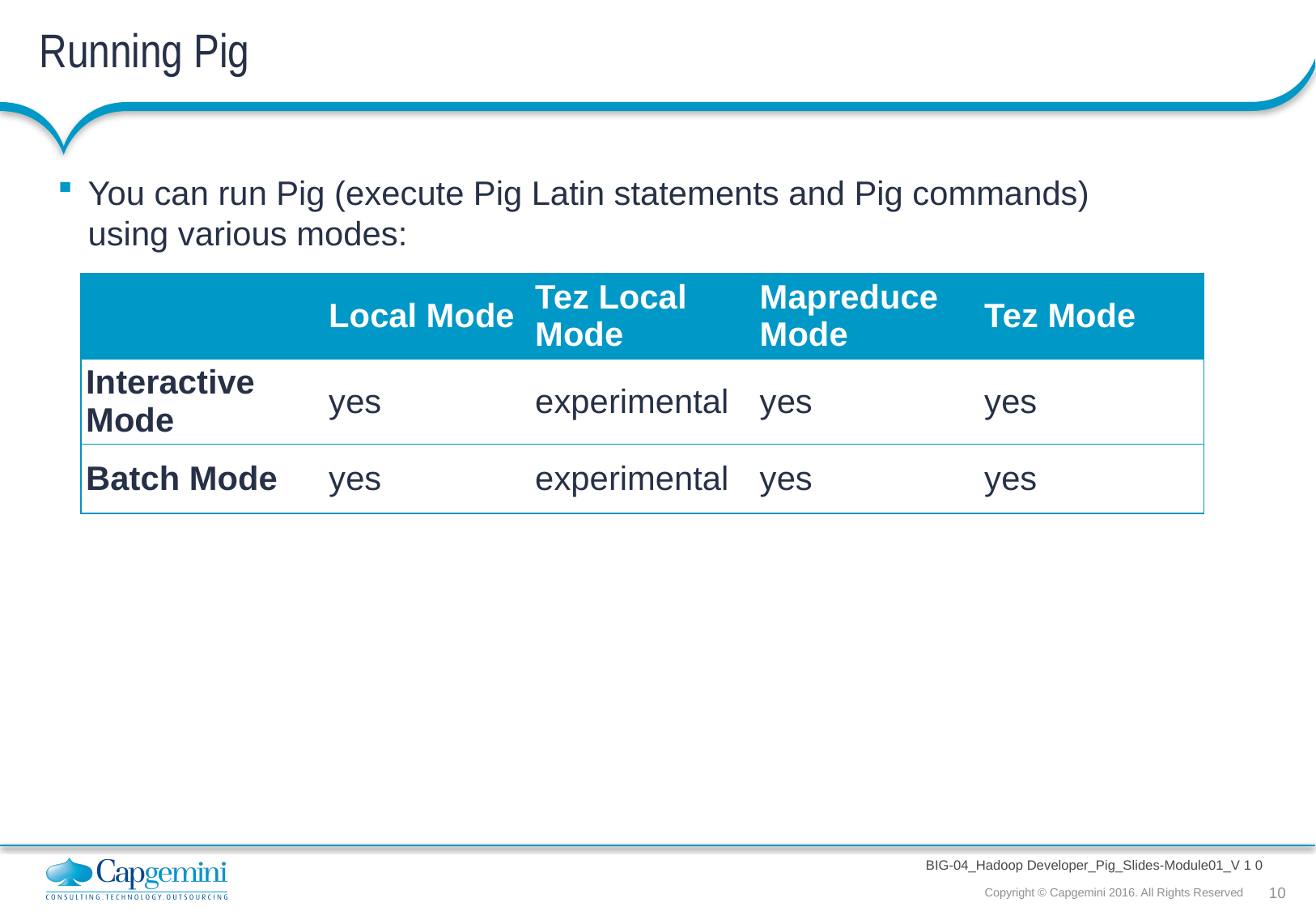

# Running Pig
You can run Pig (execute Pig Latin statements and Pig commands) using various modes:

|  | Local Mode | Tez Local Mode | Mapreduce Mode | Tez Mode |
| --- | --- | --- | --- | --- |
| Interactive Mode | yes | experimental | yes | yes |
| Batch Mode | yes | experimental | yes | yes |